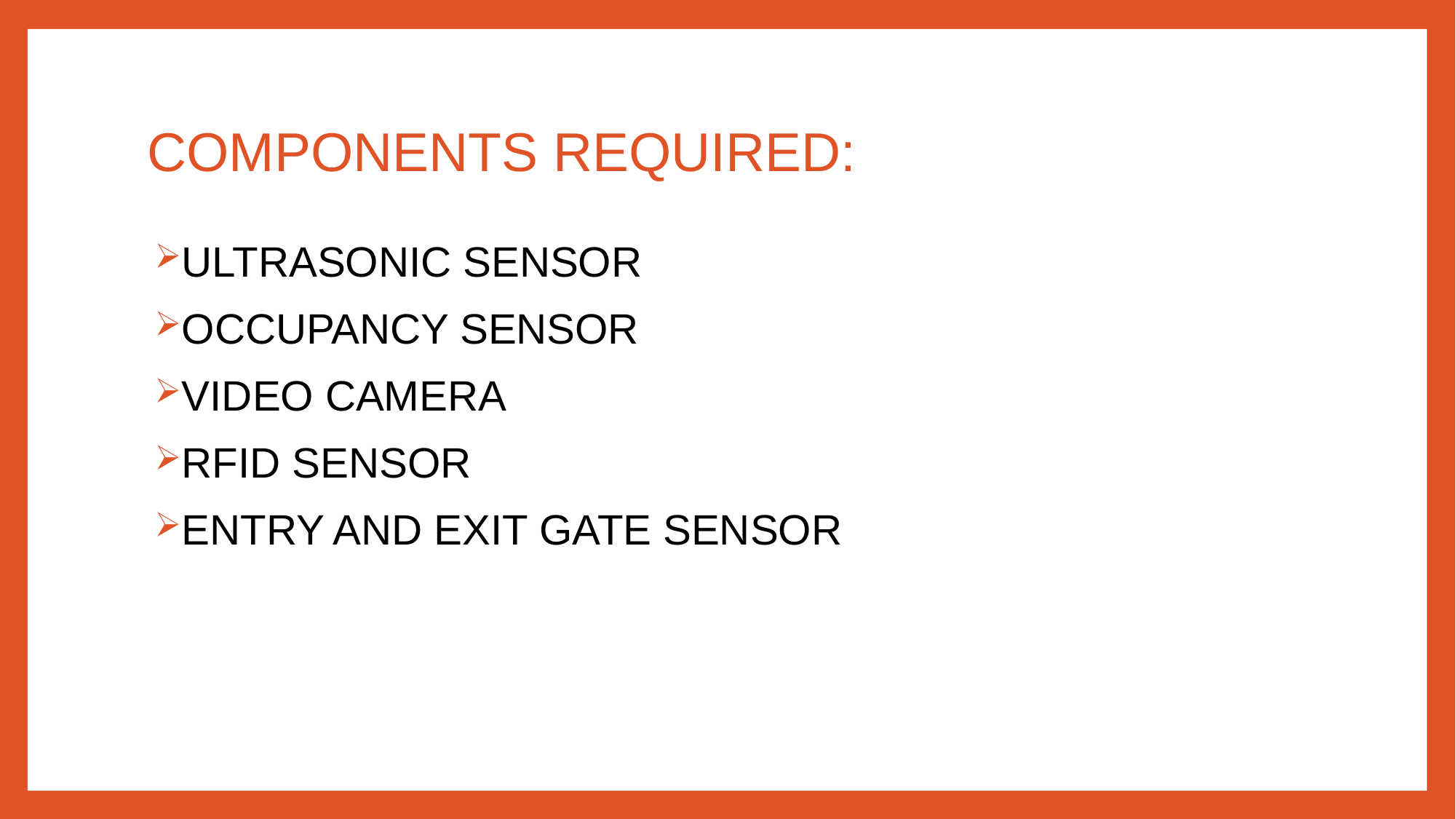

# COMPONENTS REQUIRED:
ULTRASONIC SENSOR
OCCUPANCY SENSOR
VIDEO CAMERA
RFID SENSOR
ENTRY AND EXIT GATE SENSOR